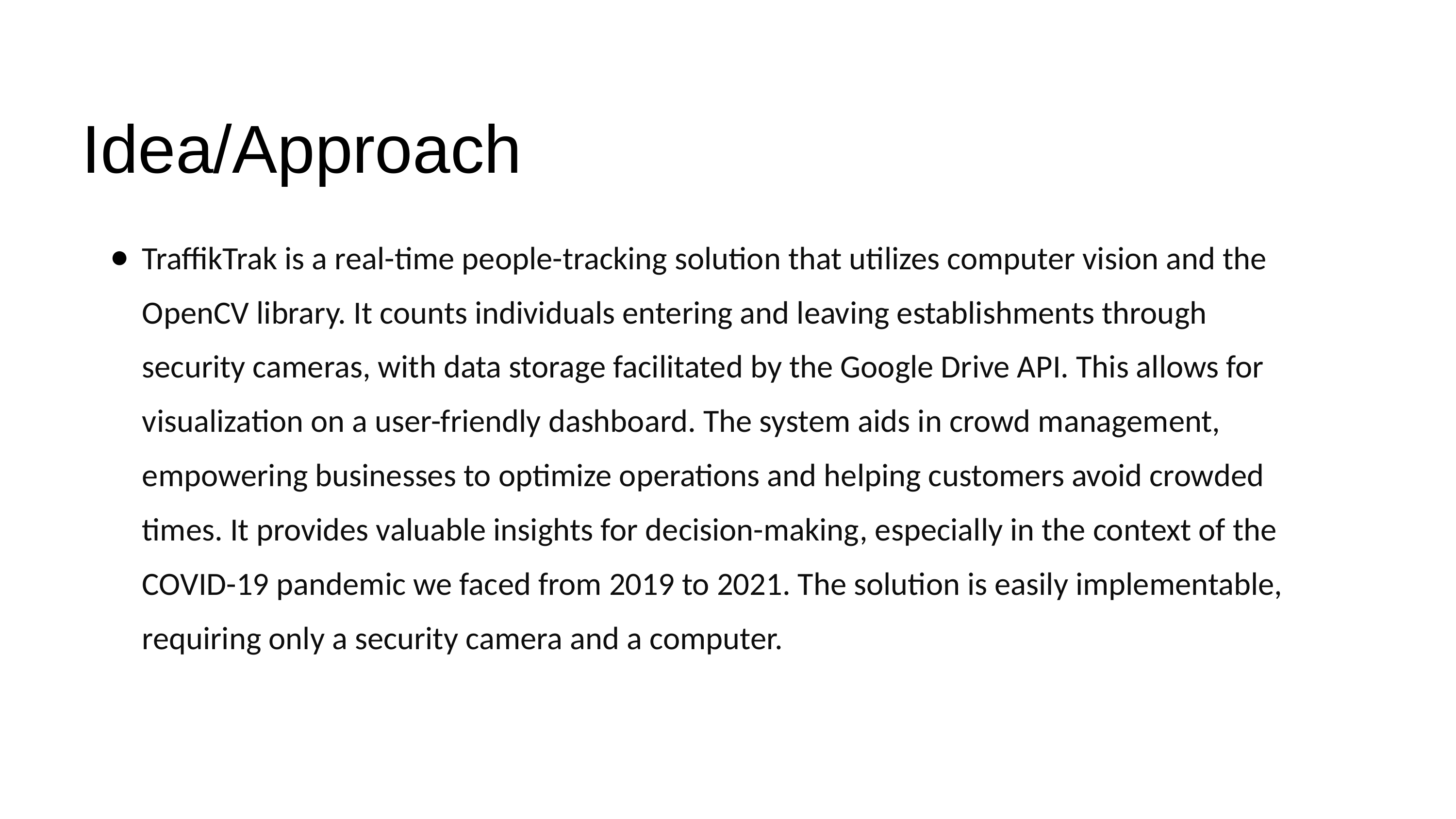

Idea/Approach

TraffikTrak is a real-time people-tracking solution that utilizes computer vision and the OpenCV library. It counts individuals entering and leaving establishments through security cameras, with data storage facilitated by the Google Drive API. This allows for visualization on a user-friendly dashboard. The system aids in crowd management, empowering businesses to optimize operations and helping customers avoid crowded times. It provides valuable insights for decision-making, especially in the context of the COVID-19 pandemic we faced from 2019 to 2021. The solution is easily implementable, requiring only a security camera and a computer.